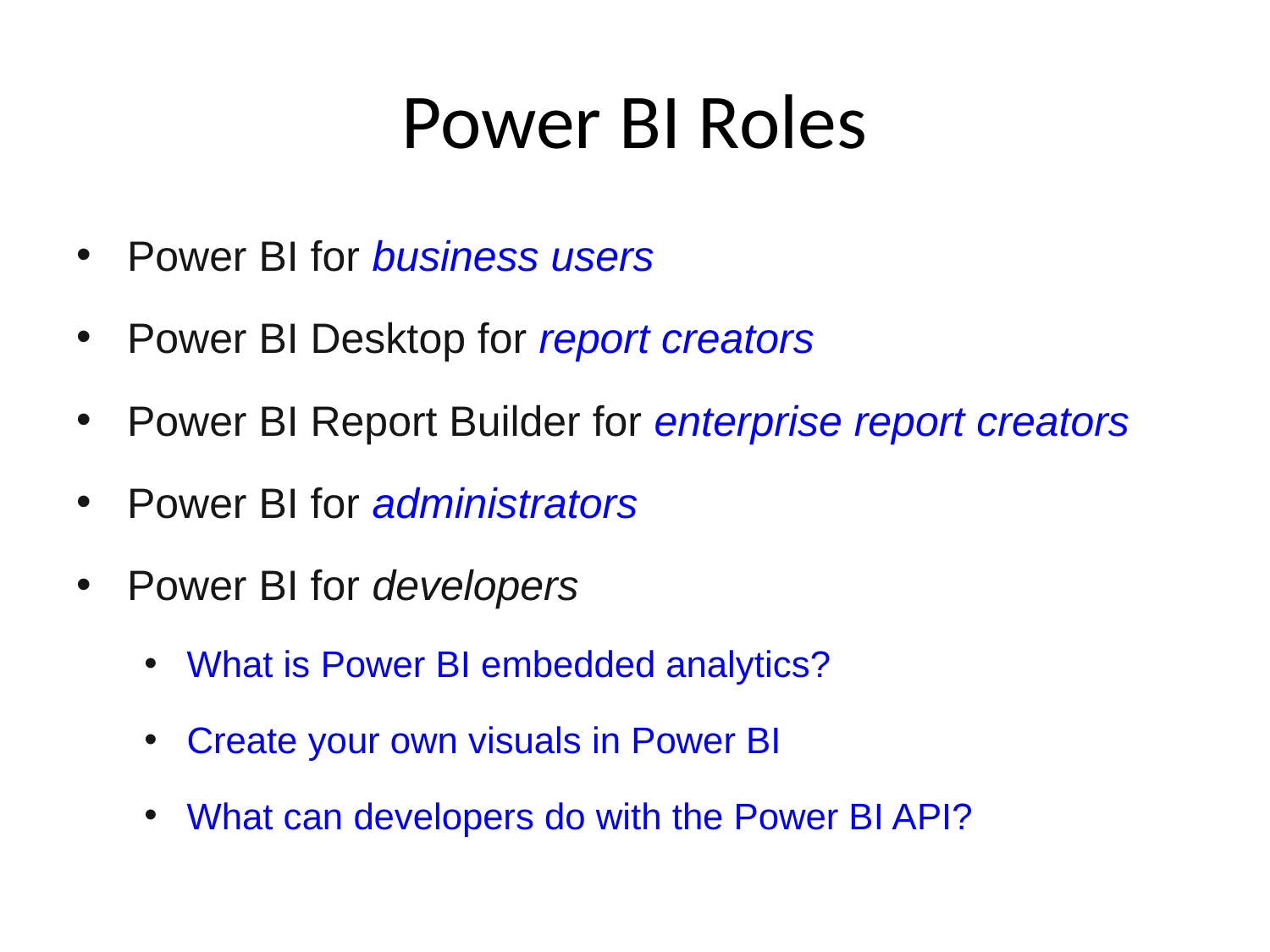

# Power BI Roles
Power BI for business users
Power BI Desktop for report creators
Power BI Report Builder for enterprise report creators
Power BI for administrators
Power BI for developers
What is Power BI embedded analytics?
Create your own visuals in Power BI
What can developers do with the Power BI API?